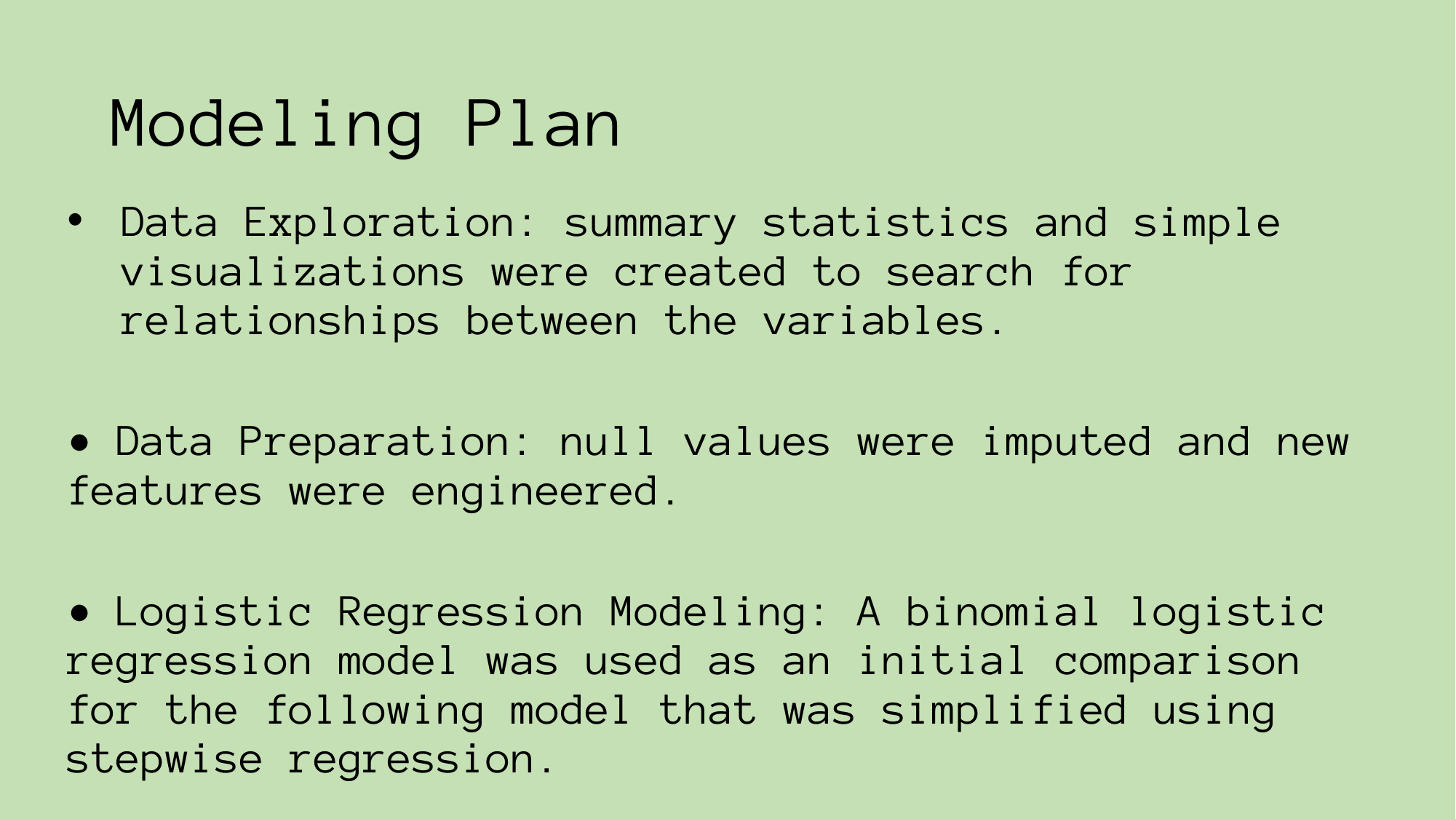

Modeling Plan
Data Exploration: summary statistics and simple visualizations were created to search for relationships between the variables.

• Data Preparation: null values were imputed and new features were engineered.

• Logistic Regression Modeling: A binomial logistic regression model was used as an initial comparison for the following model that was simplified using stepwise regression.